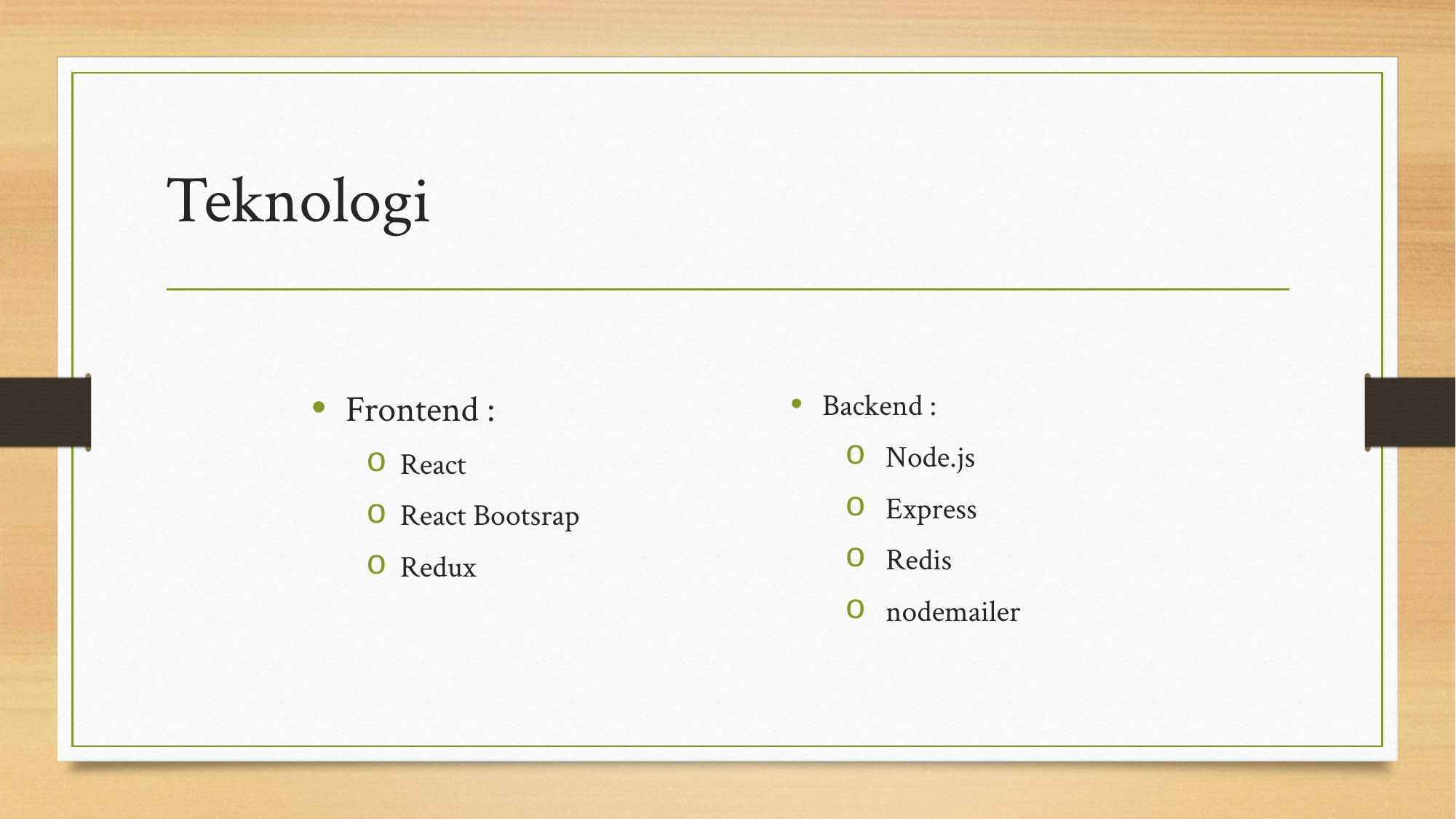

# Teknologi
Frontend :
React
React Bootsrap
Redux
Backend :
Node.js
Express
Redis
nodemailer